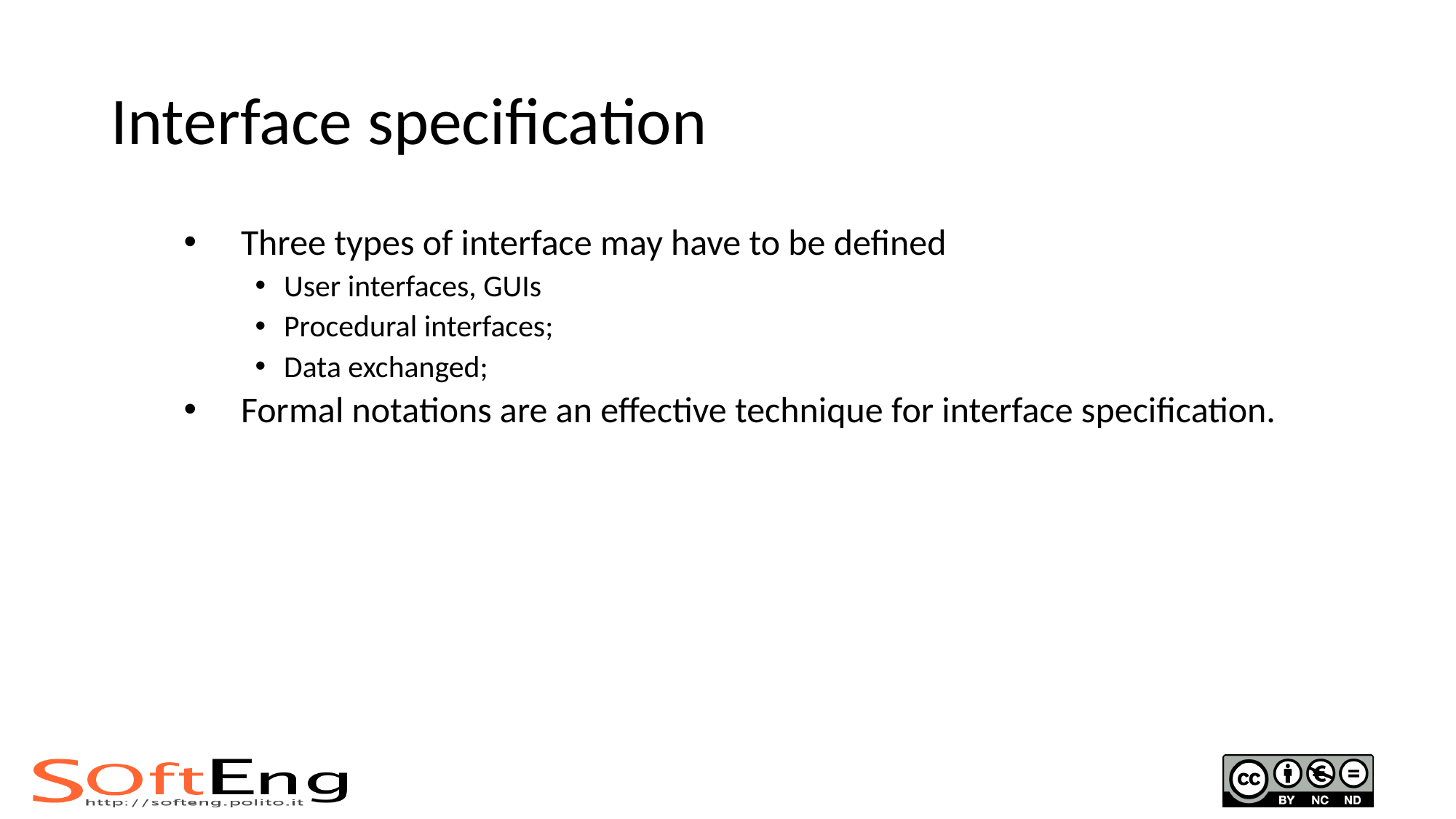

# Interface specification
Three types of interface may have to be defined
User interfaces, GUIs
Procedural interfaces;
Data exchanged;
Formal notations are an effective technique for interface specification.